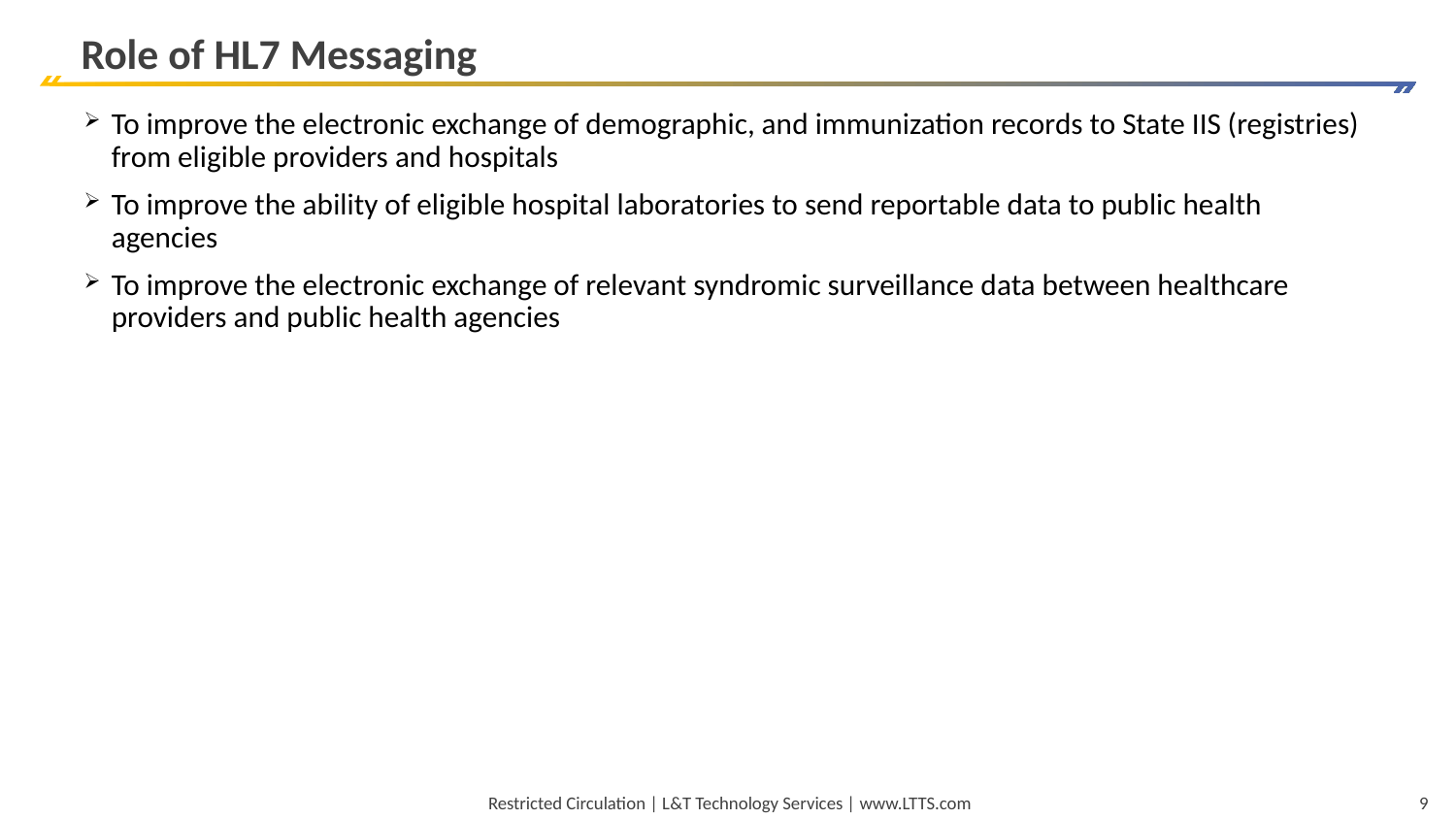

# Role of HL7 Messaging
To improve the electronic exchange of demographic, and immunization records to State IIS (registries) from eligible providers and hospitals
To improve the ability of eligible hospital laboratories to send reportable data to public health agencies
To improve the electronic exchange of relevant syndromic surveillance data between healthcare providers and public health agencies